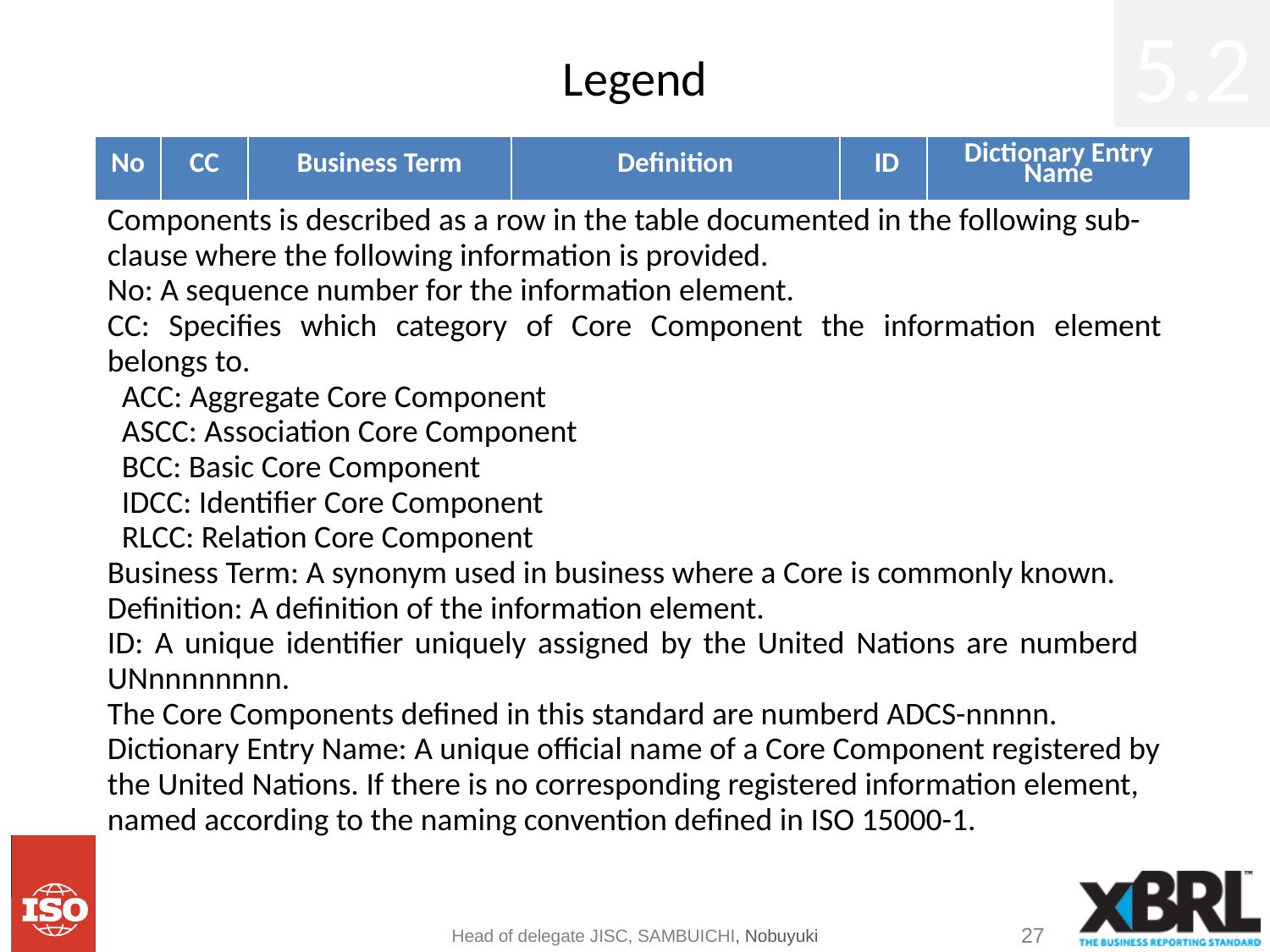

# Legend
5.2

Each information element that constitutes the semantic data model of the Core Components is described as a row in the table documented in the following sub-clause where the following information is provided.
No: A sequence number for the information element.
CC: Specifies which category of Core Component the information element belongs to.
  ACC: Aggregate Core Component
  ASCC: Association Core Component
  BCC: Basic Core Component
  IDCC: Identifier Core Component
  RLCC: Relation Core Component
Business Term: A synonym used in business where a Core is commonly known.
Definition: A definition of the information element.
ID: A unique identifier uniquely assigned by the United Nations are numberd   UNnnnnnnnn.
The Core Components defined in this standard are numberd ADCS-nnnnn.
Dictionary Entry Name: A unique official name of a Core Component registered by the United Nations. If there is no corresponding registered information element, named according to the naming convention defined in ISO 15000-1.

| No | CC | Business Term | Definition | ID | Dictionary Entry Name |
| --- | --- | --- | --- | --- | --- |